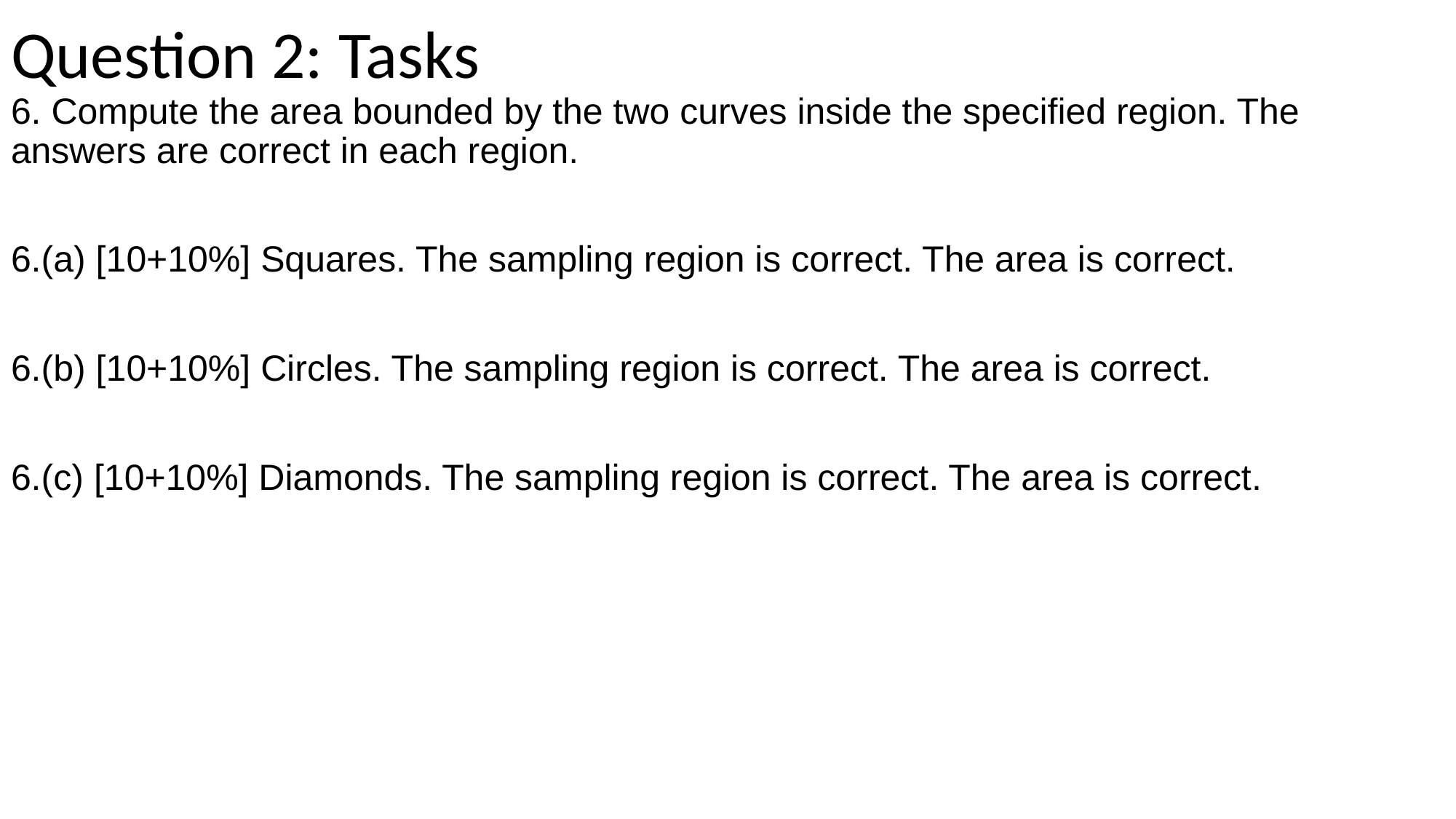

# Question 2: Tasks
6. Compute the area bounded by the two curves inside the specified region. The answers are correct in each region.

6.(a) [10+10%] Squares. The sampling region is correct. The area is correct.

6.(b) [10+10%] Circles. The sampling region is correct. The area is correct.

6.(c) [10+10%] Diamonds. The sampling region is correct. The area is correct.